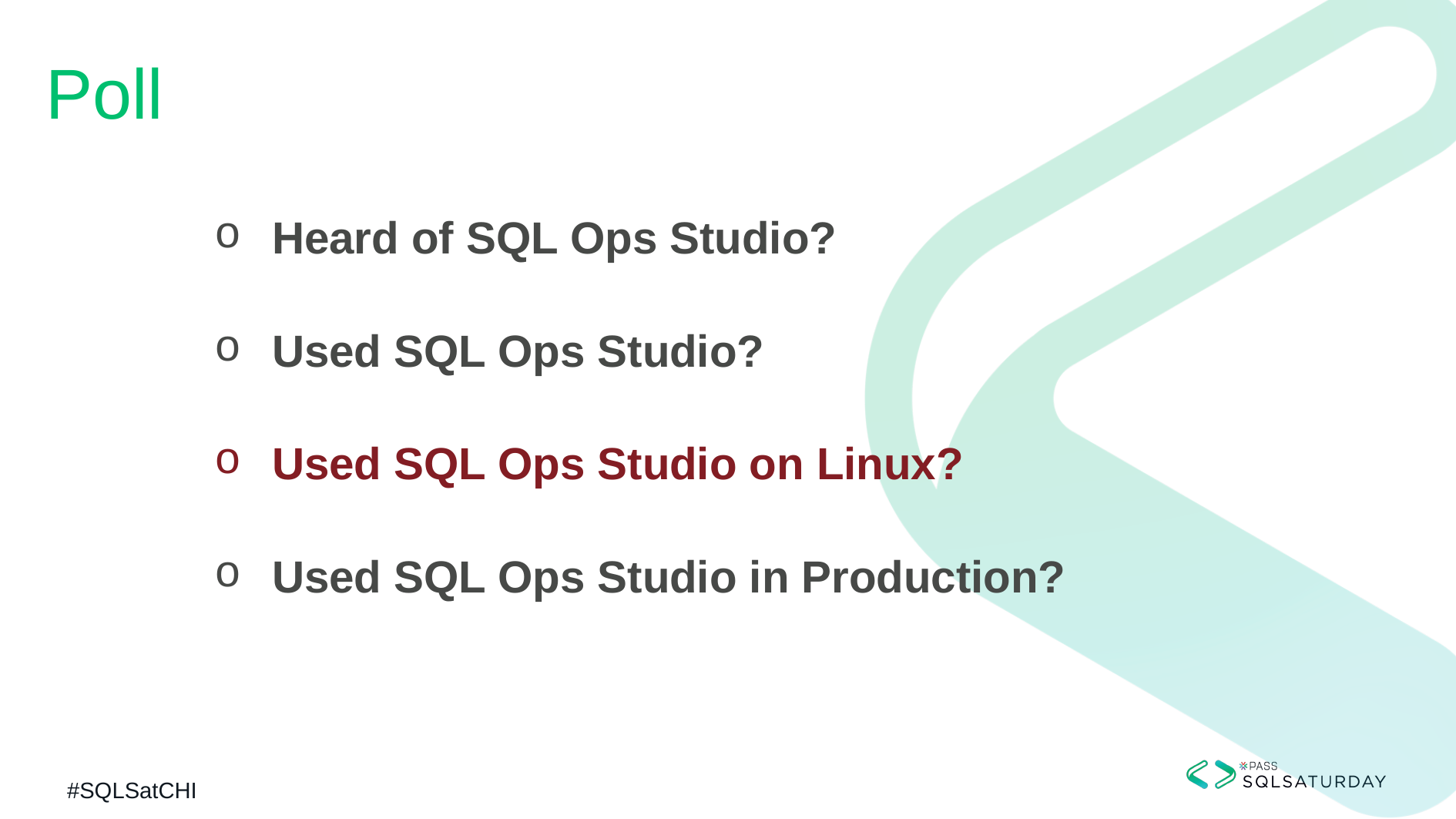

# Poll
Heard of SQL Ops Studio?
Used SQL Ops Studio?
Used SQL Ops Studio on Linux?
Used SQL Ops Studio in Production?